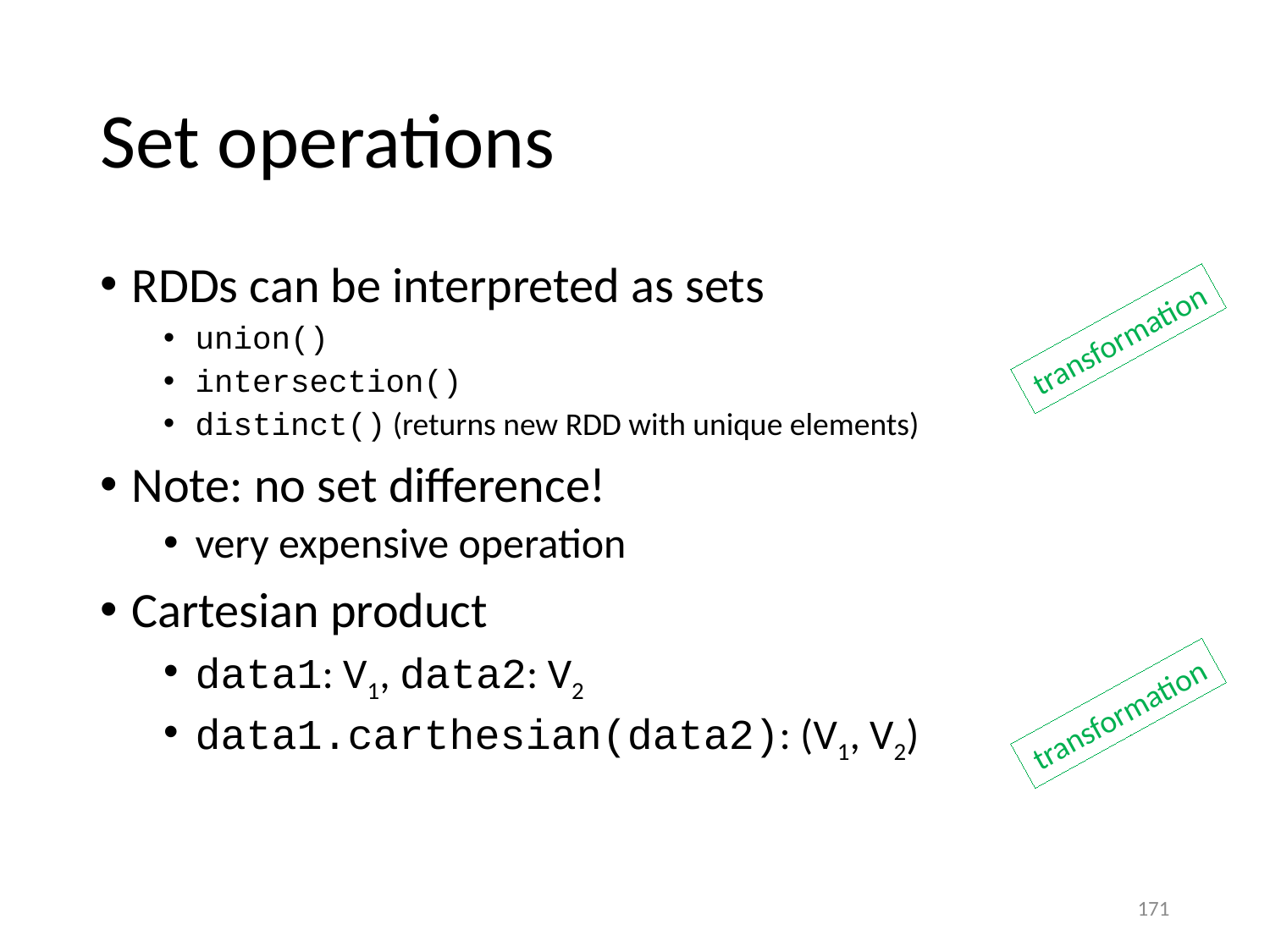

# Set operations
RDDs can be interpreted as sets
union()
intersection()
distinct() (returns new RDD with unique elements)
Note: no set difference!
very expensive operation
Cartesian product
data1: V1, data2: V2
data1.carthesian(data2): (V1, V2)
transformation
transformation
171